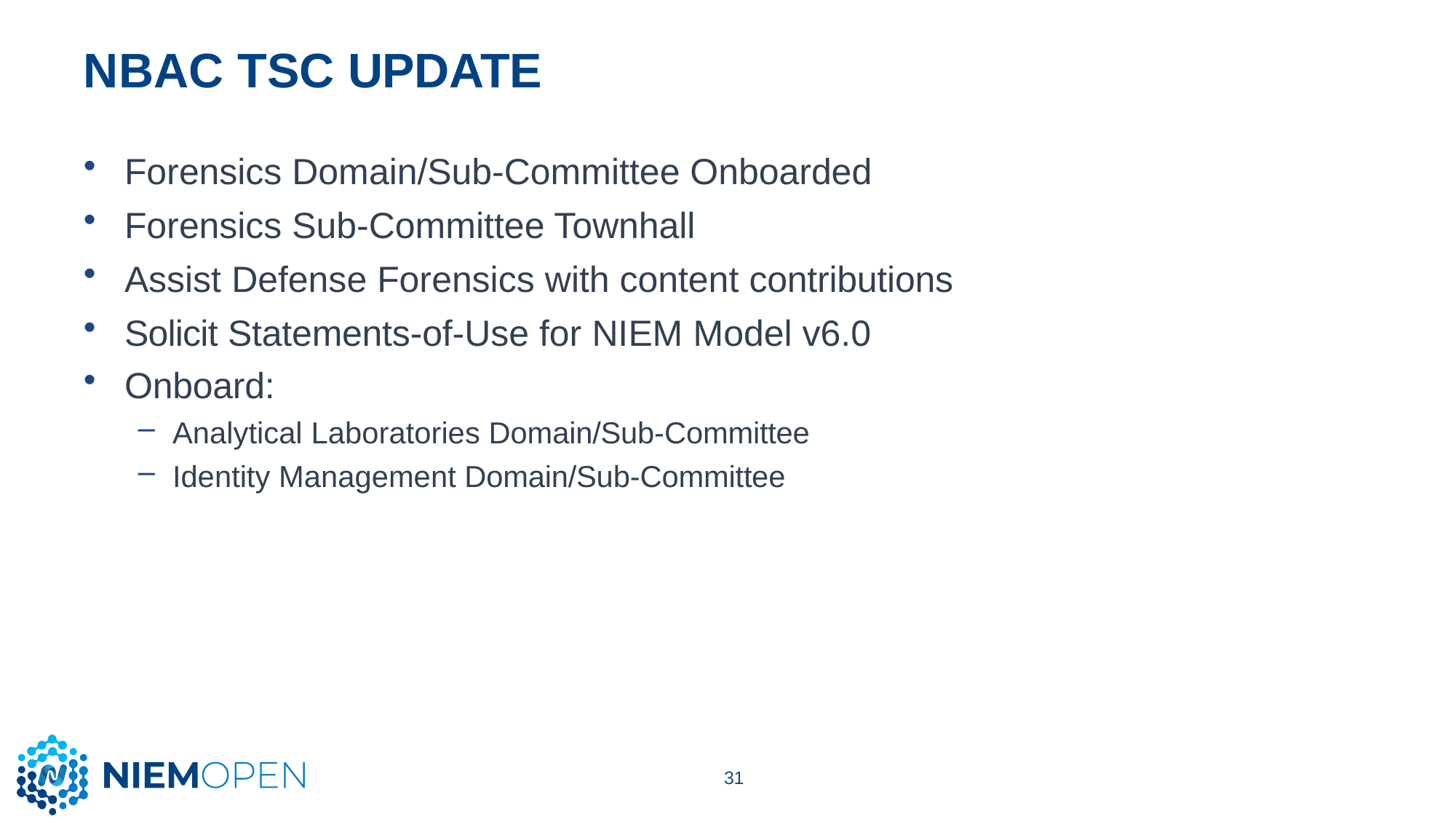

# NBAC TSC UPDATE
Forensics Domain/Sub-Committee Onboarded
Forensics Sub-Committee Townhall
Assist Defense Forensics with content contributions
Solicit Statements-of-Use for NIEM Model v6.0
Onboard:
Analytical Laboratories Domain/Sub-Committee
Identity Management Domain/Sub-Committee

31